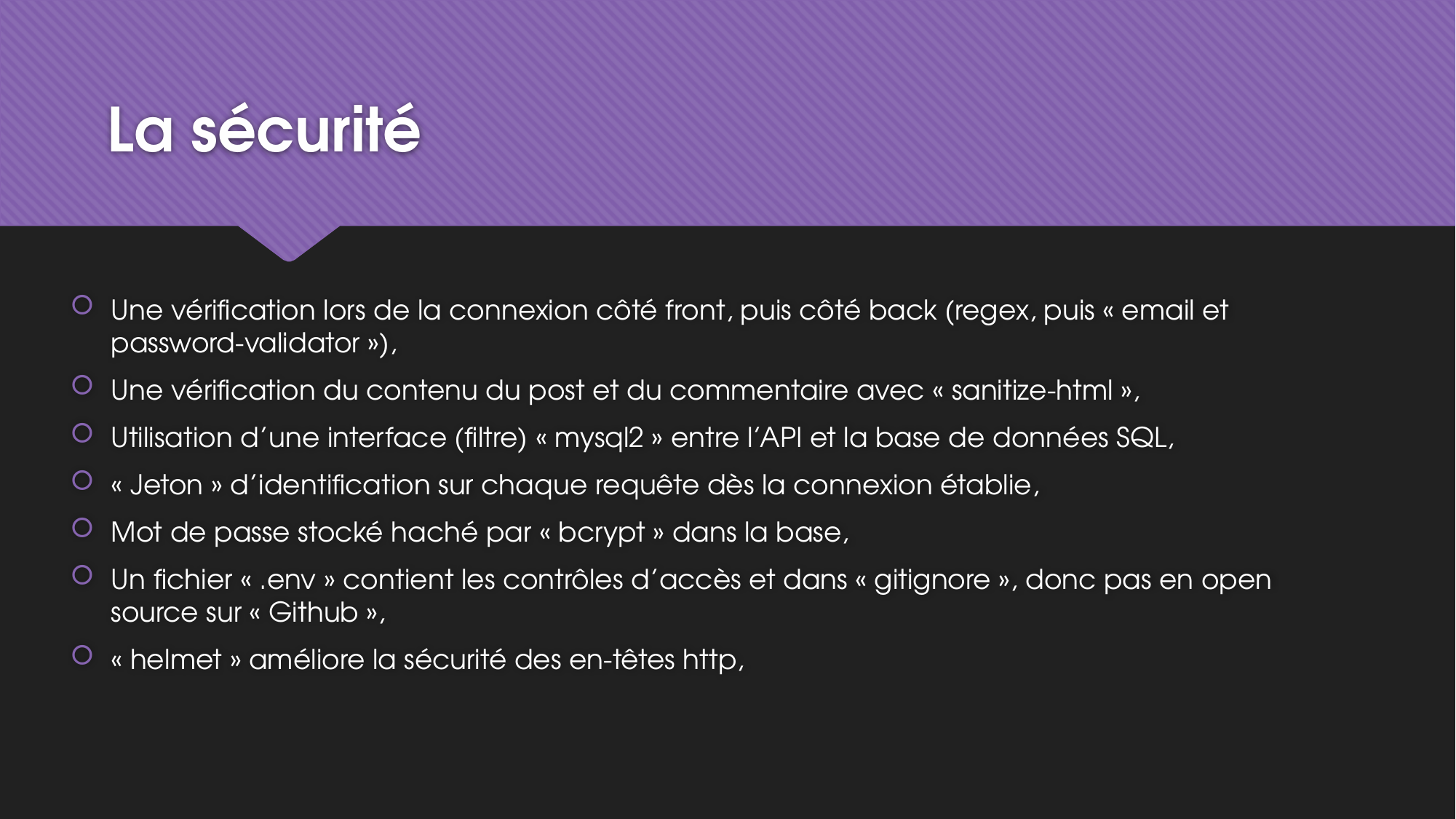

# La sécurité
Une vérification lors de la connexion côté front, puis côté back (regex, puis « email et password-validator »),
Une vérification du contenu du post et du commentaire avec « sanitize-html »,
Utilisation d’une interface (filtre) « mysql2 » entre l’API et la base de données SQL,
« Jeton » d’identification sur chaque requête dès la connexion établie,
Mot de passe stocké haché par « bcrypt » dans la base,
Un fichier « .env » contient les contrôles d’accès et dans « gitignore », donc pas en open source sur « Github »,
« helmet » améliore la sécurité des en-têtes http,